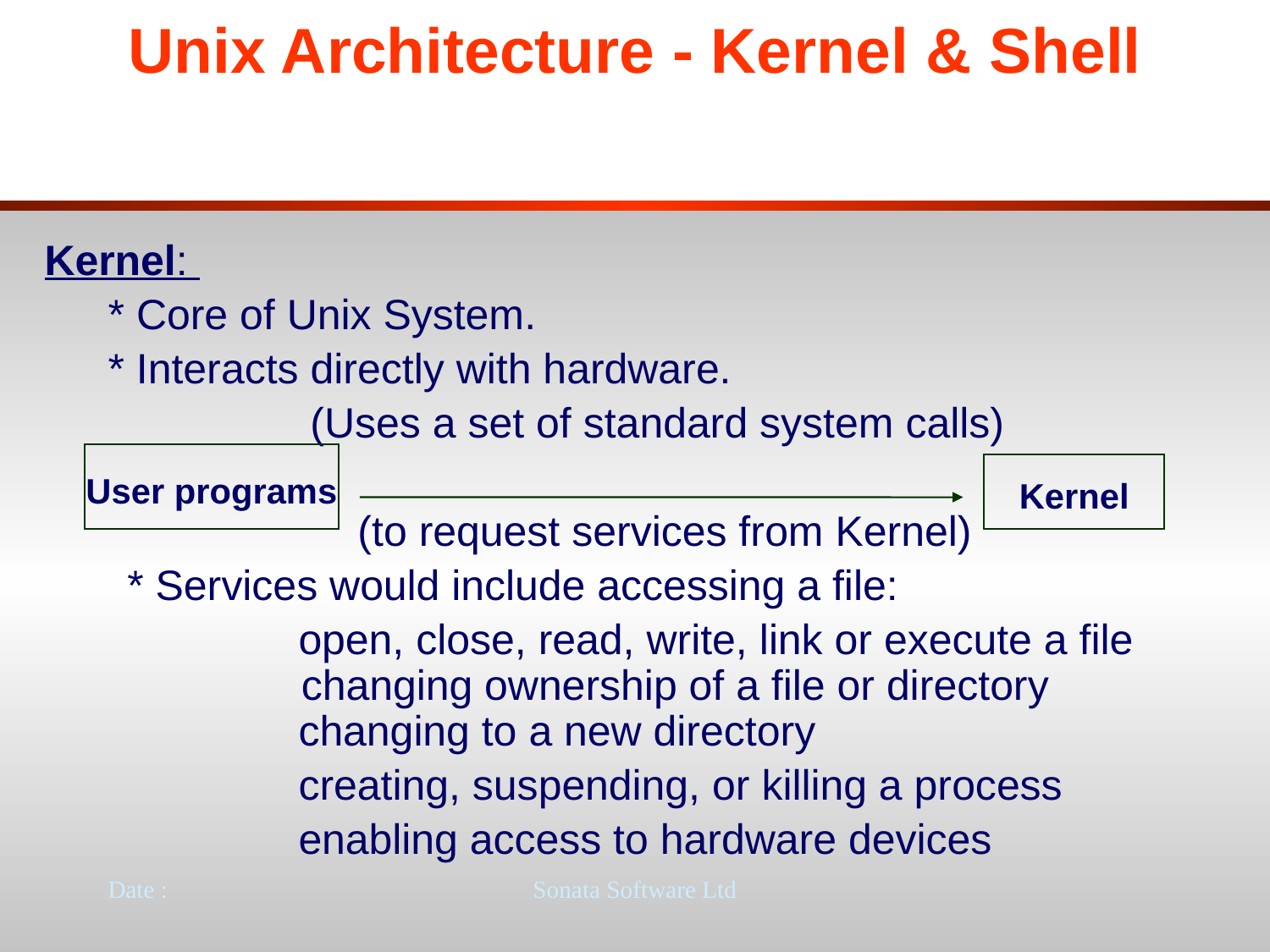

# Unix Architecture - Kernel & Shell
Kernel:
* Core of Unix System.
* Interacts directly with hardware.
		 (Uses a set of standard system calls)

		     (to request services from Kernel)
       * Services would include accessing a file:
     		open, close, read, write, link or execute a file	           changing ownership of a file or directory 		changing to a new directory
		creating, suspending, or killing a process
		enabling access to hardware devices
User programs
Kernel

Date :
Sonata Software Ltd